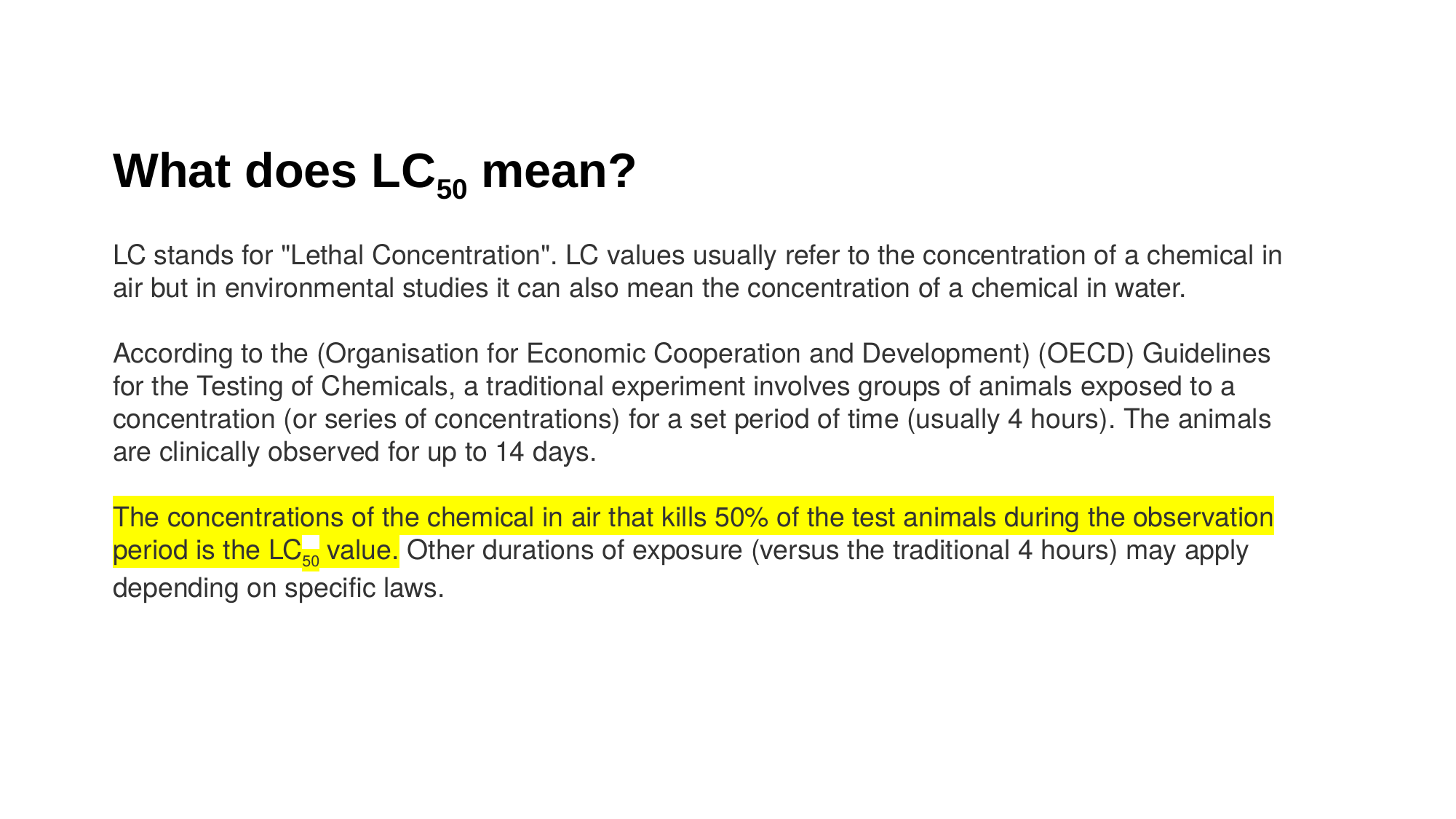

What does LC50 mean?

LC stands for "Lethal Concentration". LC values usually refer to the concentration of a chemical in air but in environmental studies it can also mean the concentration of a chemical in water.

According to the (Organisation for Economic Cooperation and Development) (OECD) Guidelines for the Testing of Chemicals, a traditional experiment involves groups of animals exposed to a concentration (or series of concentrations) for a set period of time (usually 4 hours). The animals are clinically observed for up to 14 days.

The concentrations of the chemical in air that kills 50% of the test animals during the observation period is the LC50 value. Other durations of exposure (versus the traditional 4 hours) may apply depending on specific laws.